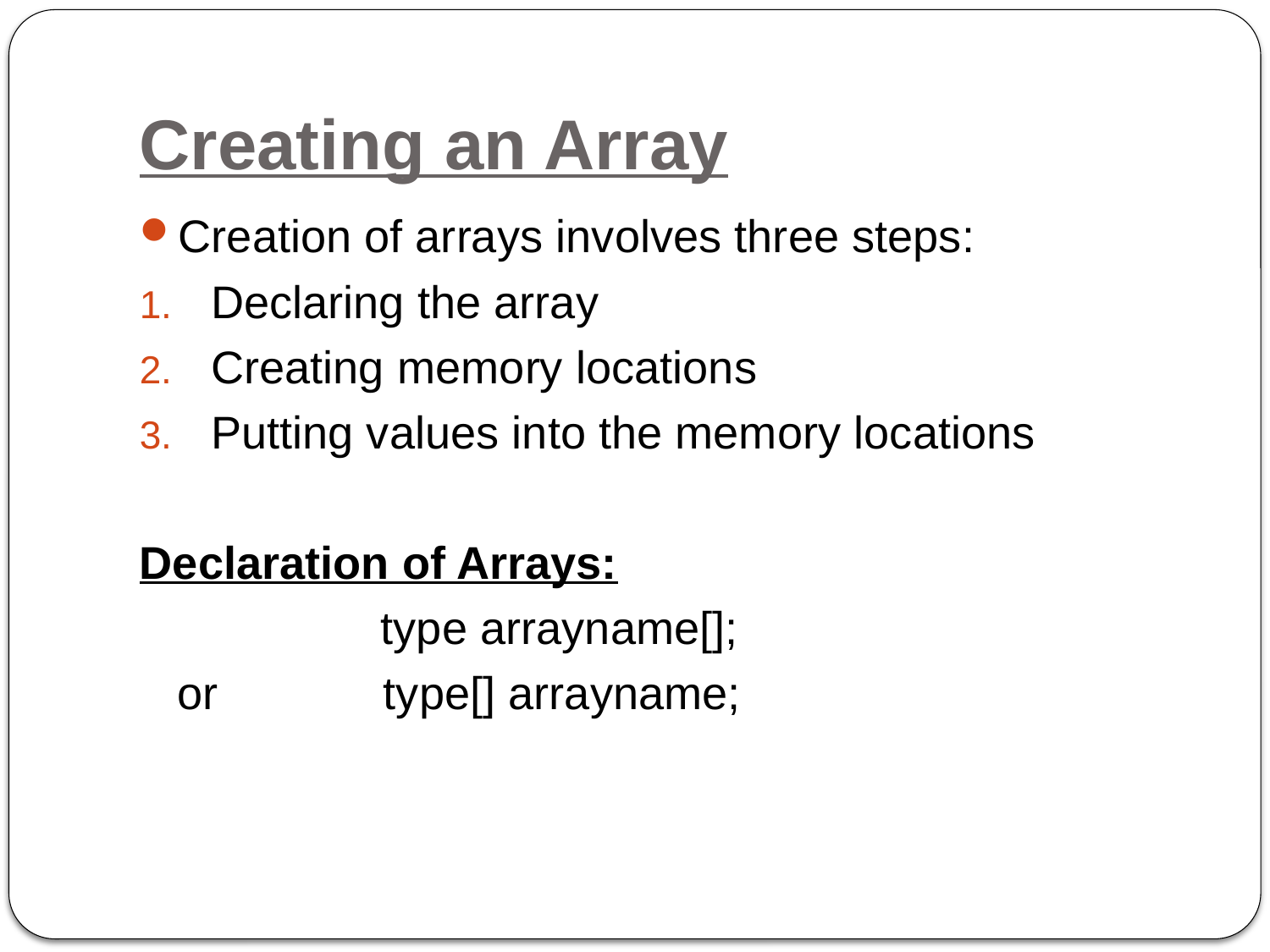

# Creating an Array
Creation of arrays involves three steps:
Declaring the array
Creating memory locations
Putting values into the memory locations

Declaration of Arrays:
                   type arrayname[];
   or             type[] arrayname;